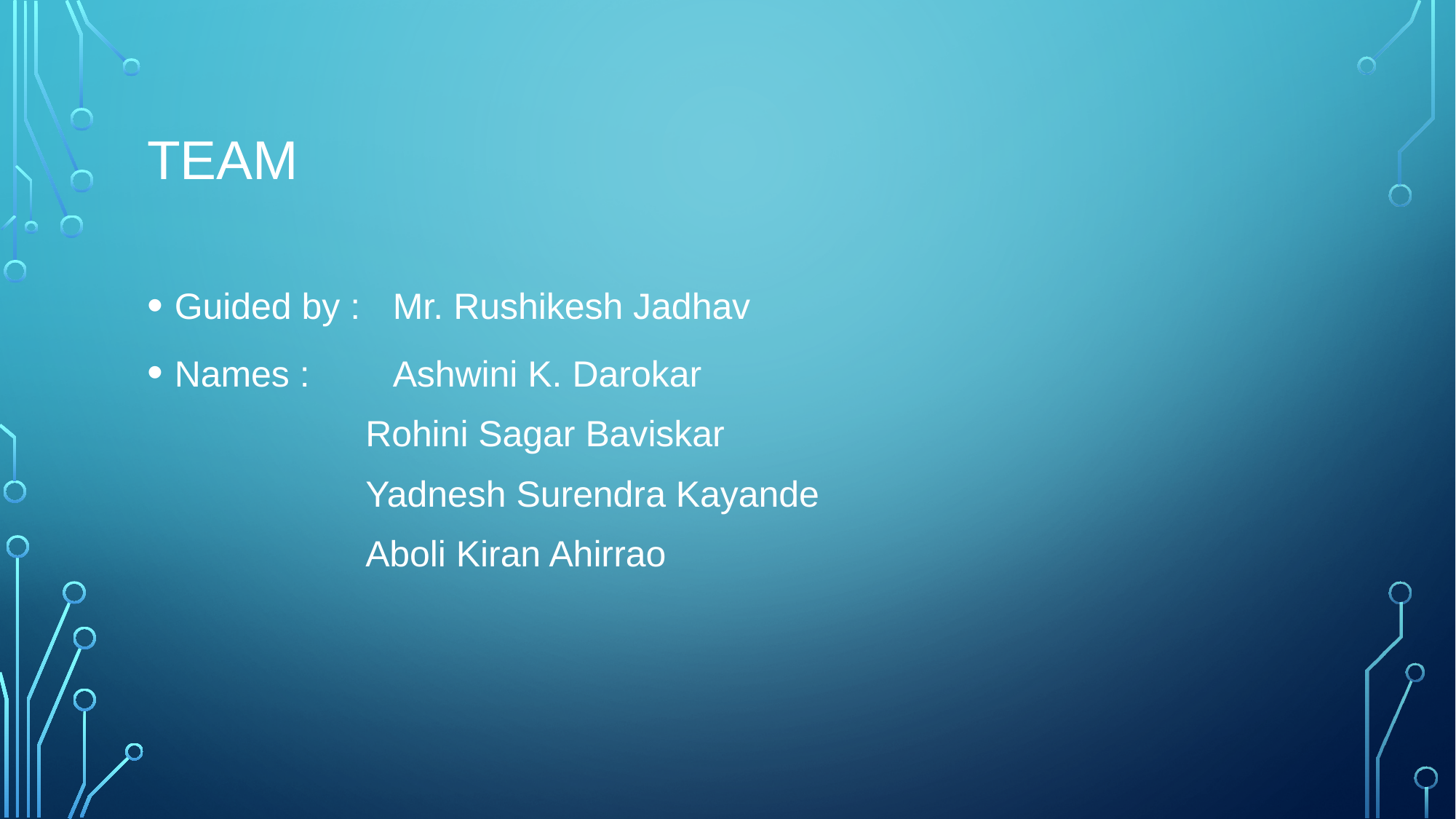

# team
Guided by : 	Mr. Rushikesh Jadhav
Names :	Ashwini K. Darokar
Rohini Sagar Baviskar
Yadnesh Surendra Kayande
Aboli Kiran Ahirrao